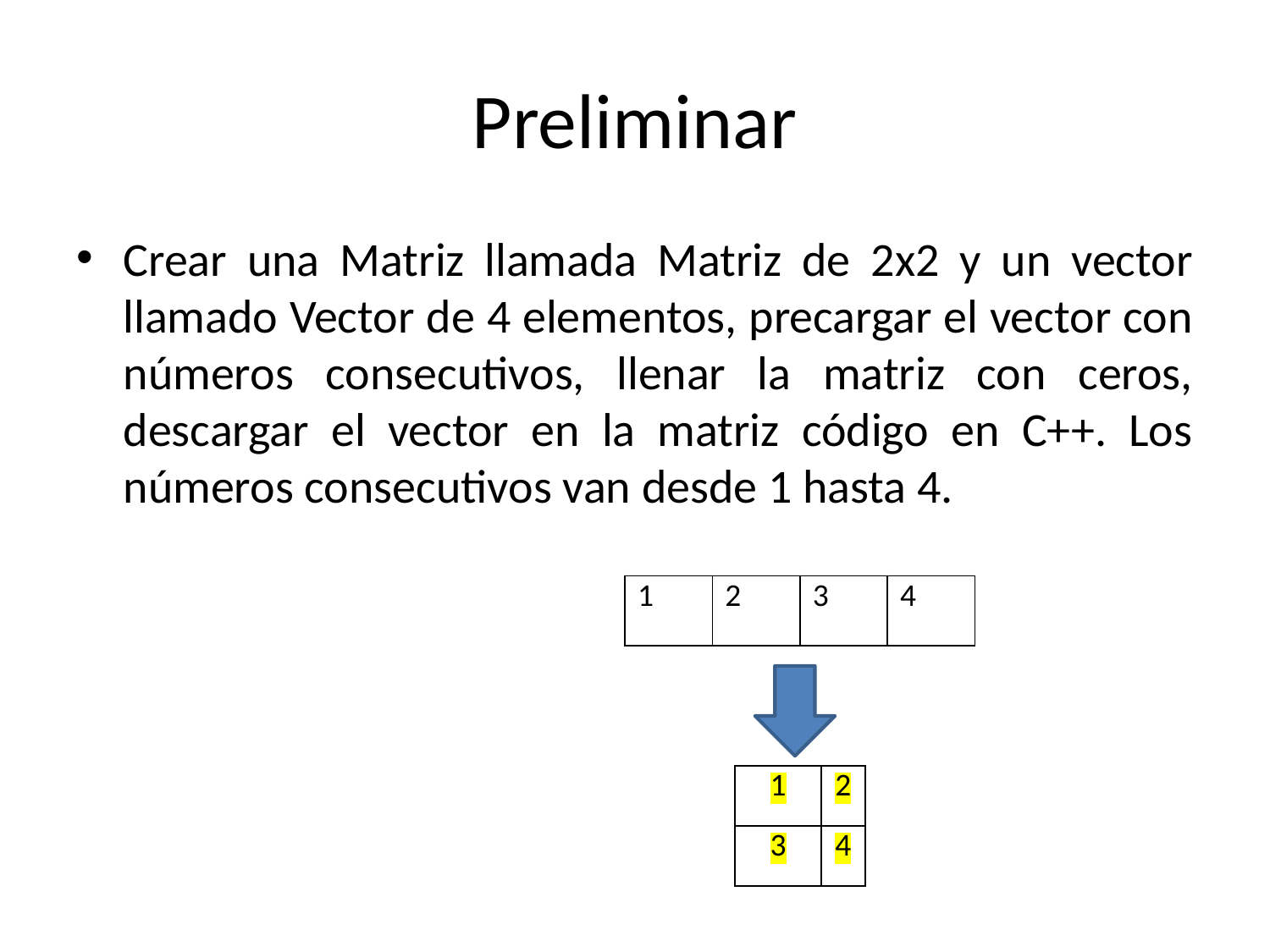

# Preliminar
Crear una Matriz llamada Matriz de 2x2 y un vector llamado Vector de 4 elementos, precargar el vector con números consecutivos, llenar la matriz con ceros, descargar el vector en la matriz código en C++. Los números consecutivos van desde 1 hasta 4.
| 1 | 2 | 3 | 4 |
| --- | --- | --- | --- |

| 1 | 2 |
| --- | --- |
| 3 | 4 |